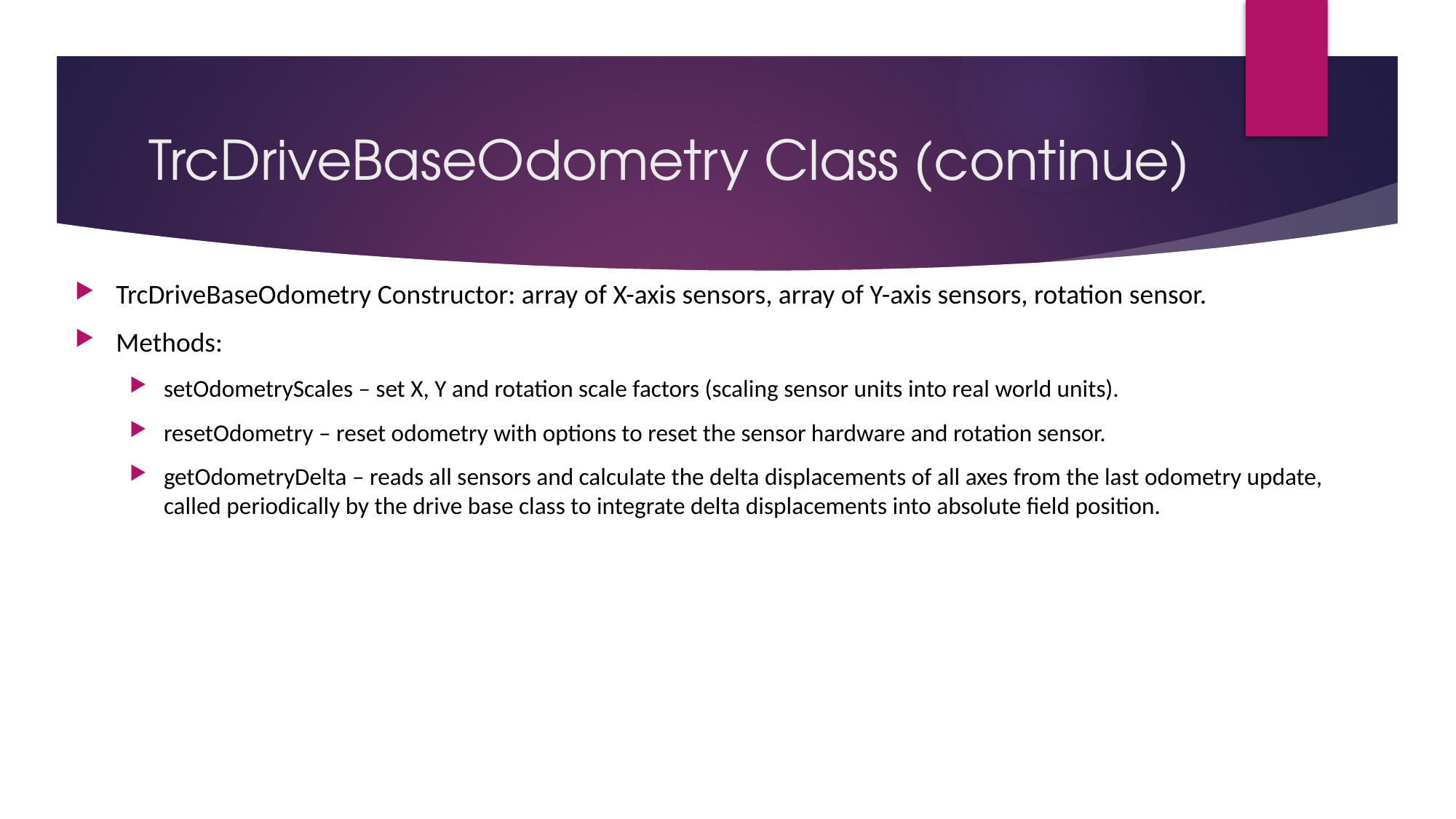

# TrcDriveBaseOdometry Class (continue)
TrcDriveBaseOdometry Constructor: array of X-axis sensors, array of Y-axis sensors, rotation sensor.
Methods:
setOdometryScales – set X, Y and rotation scale factors (scaling sensor units into real world units).
resetOdometry – reset odometry with options to reset the sensor hardware and rotation sensor.
getOdometryDelta – reads all sensors and calculate the delta displacements of all axes from the last odometry update, called periodically by the drive base class to integrate delta displacements into absolute field position.